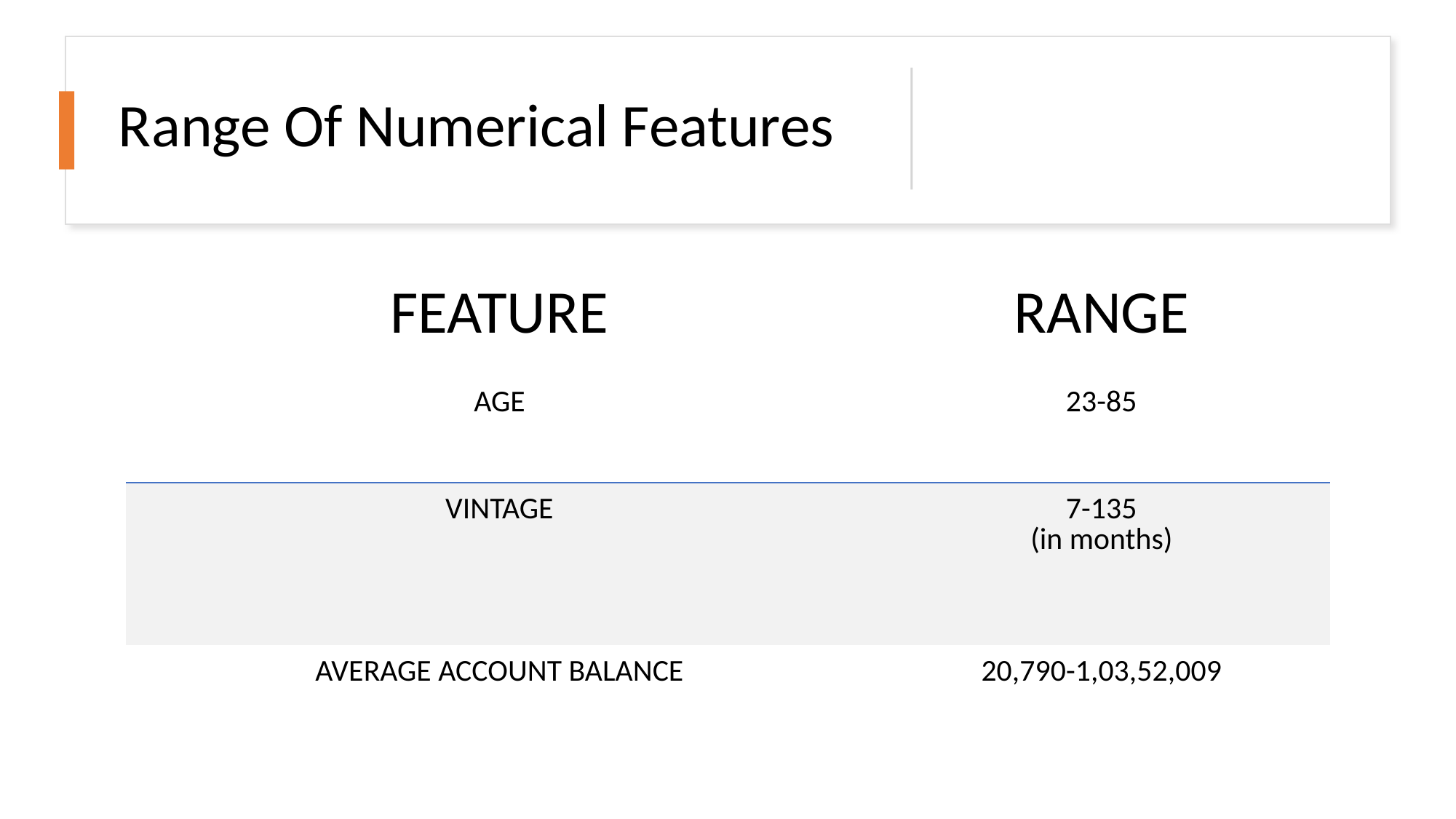

# Range Of Numerical Features

| FEATURE | RANGE |
| --- | --- |
| AGE | 23-85 |
| VINTAGE | 7-135 (in months) |
| AVERAGE ACCOUNT BALANCE | 20,790-1,03,52,009 |